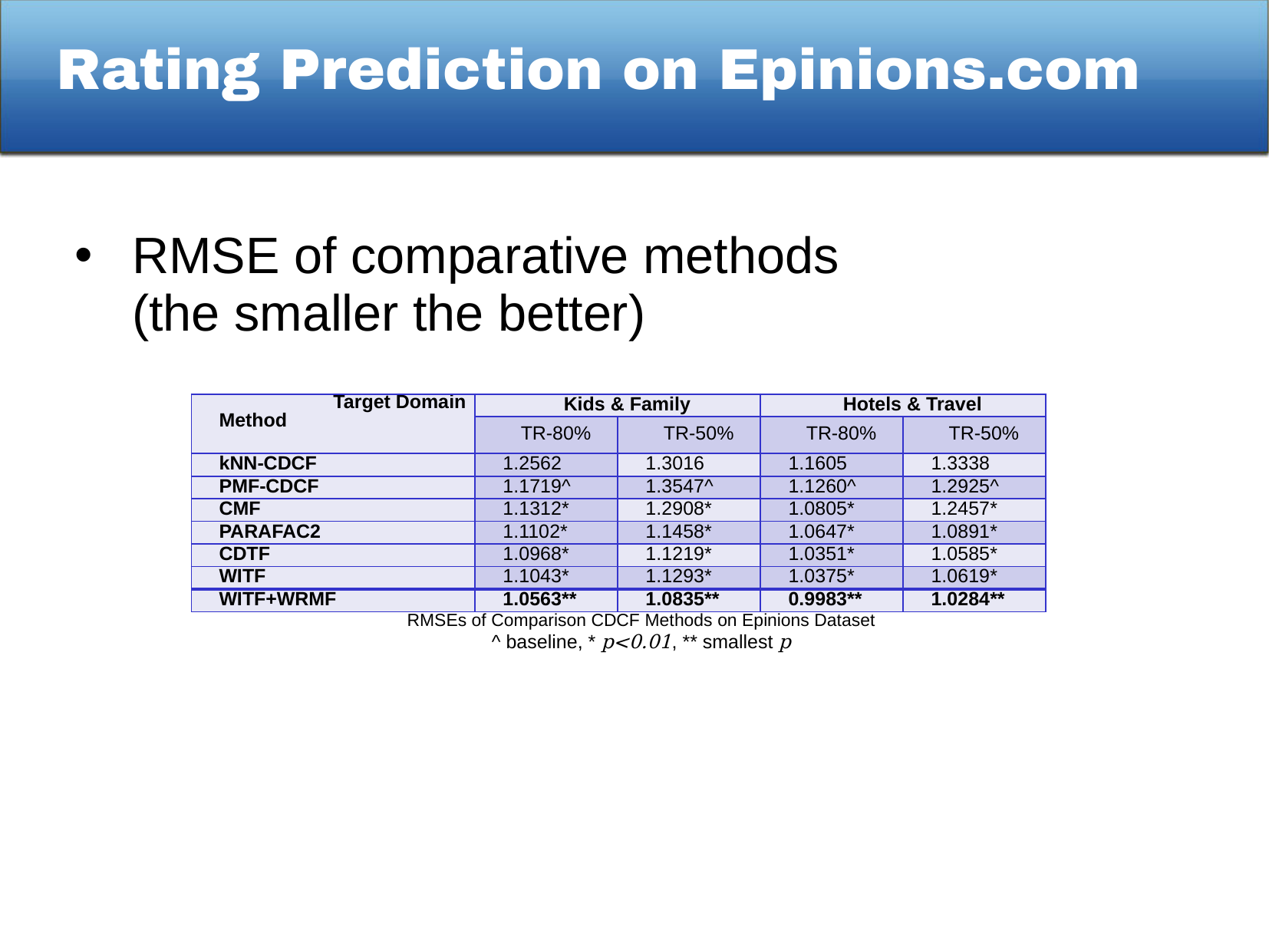

Rating Prediction on Epinions.com
RMSE of comparative methods
(the smaller the better)
| Target Domain Method | Kids & Family |  | Hotels & Travel |  |
| --- | --- | --- | --- | --- |
|  | TR-80% | TR-50% | TR-80% | TR-50% |
| kNN-CDCF | 1.2562 | 1.3016 | 1.1605 | 1.3338 |
| PMF-CDCF | 1.1719^ | 1.3547^ | 1.1260^ | 1.2925^ |
| CMF | 1.1312\* | 1.2908\* | 1.0805\* | 1.2457\* |
| PARAFAC2 | 1.1102\* | 1.1458\* | 1.0647\* | 1.0891\* |
| CDTF | 1.0968\* | 1.1219\* | 1.0351\* | 1.0585\* |
| WITF | 1.1043\* | 1.1293\* | 1.0375\* | 1.0619\* |
| WITF+WRMF | 1.0563\*\* | 1.0835\*\* | 0.9983\*\* | 1.0284\*\* |
RMSEs of Comparison CDCF Methods on Epinions Dataset
^ baseline, * p<0.01, ** smallest p